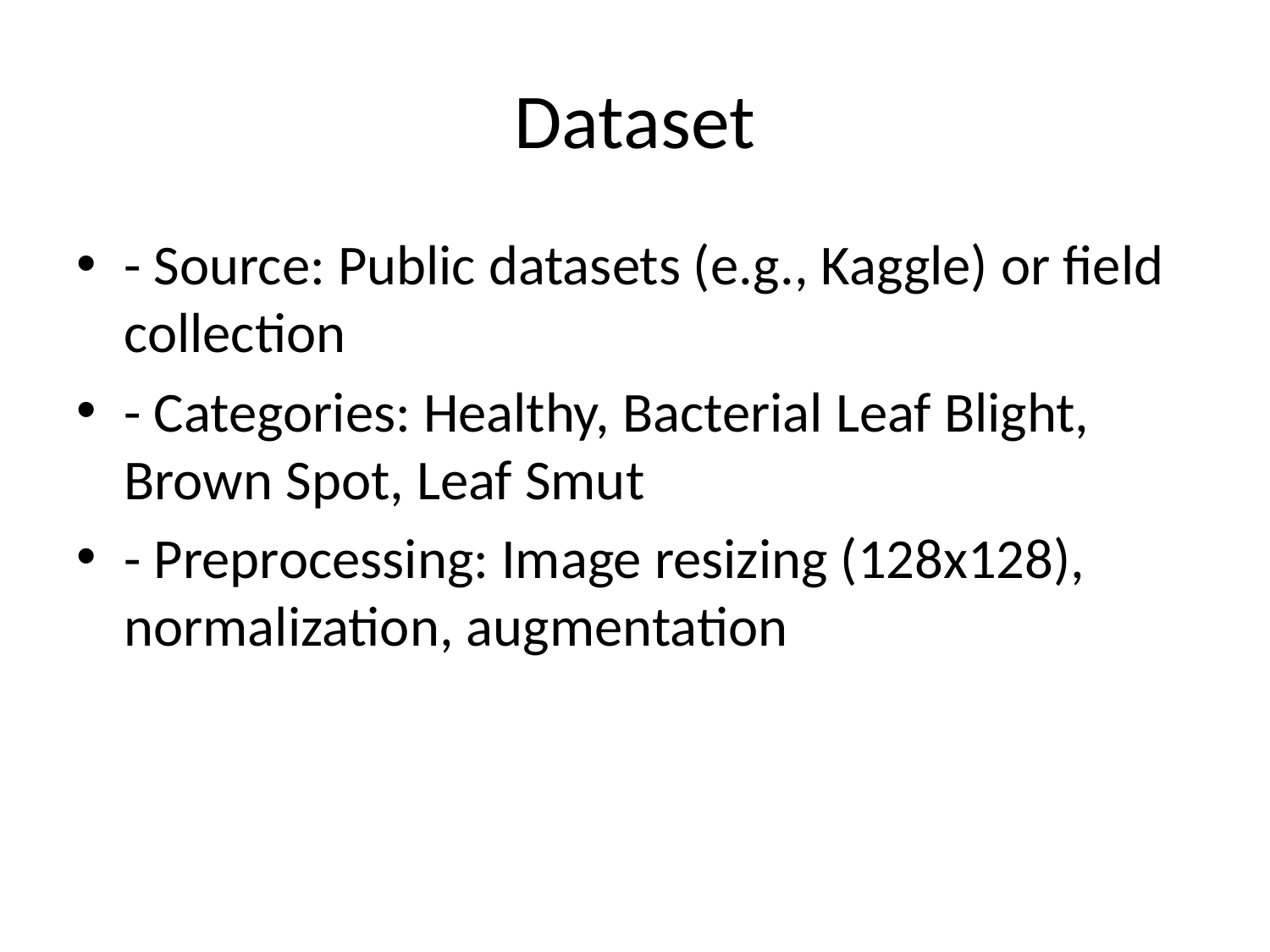

# Dataset
- Source: Public datasets (e.g., Kaggle) or field collection
- Categories: Healthy, Bacterial Leaf Blight, Brown Spot, Leaf Smut
- Preprocessing: Image resizing (128x128), normalization, augmentation